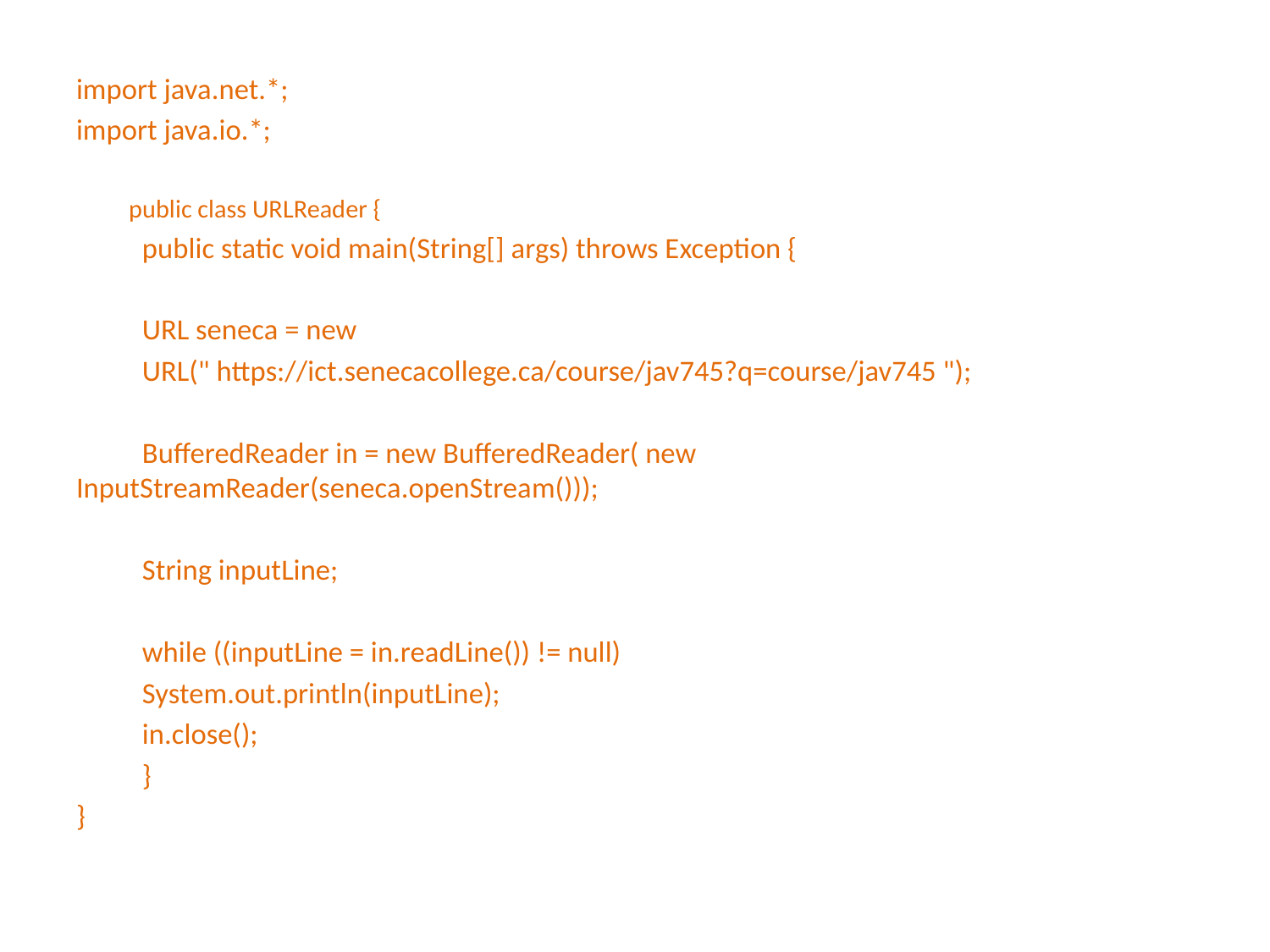

import java.net.*;
import java.io.*;

public class URLReader {
	public static void main(String[] args) throws Exception {

	URL seneca = new
	URL(" https://ict.senecacollege.ca/course/jav745?q=course/jav745 ");

	BufferedReader in = new BufferedReader( new 							InputStreamReader(seneca.openStream()));

	String inputLine;

	while ((inputLine = in.readLine()) != null)
		System.out.println(inputLine);
	in.close();
	}
}